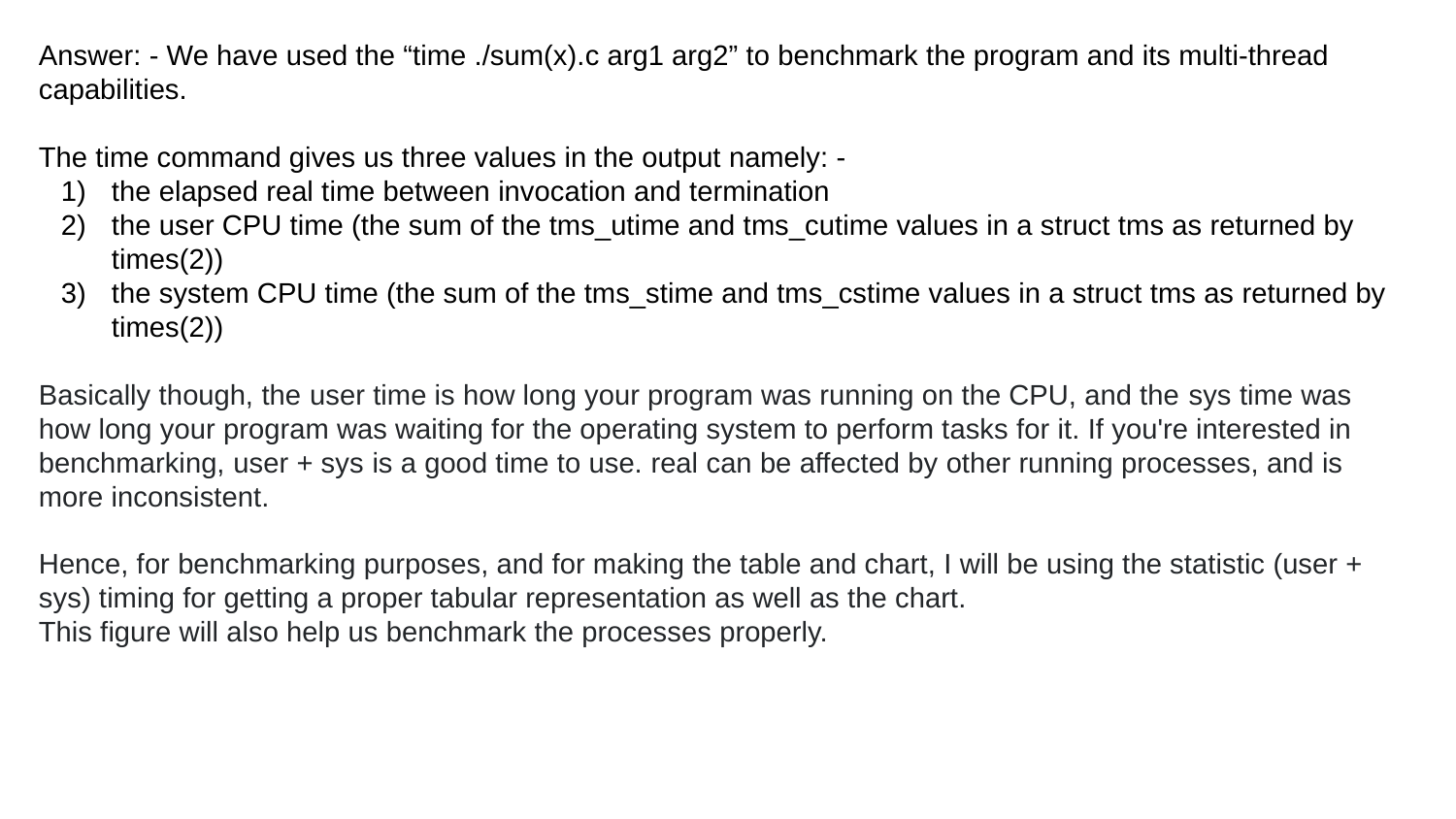

Answer: - We have used the “time ./sum(x).c arg1 arg2” to benchmark the program and its multi-thread capabilities.

The time command gives us three values in the output namely: -
the elapsed real time between invocation and termination
the user CPU time (the sum of the tms_utime and tms_cutime values in a struct tms as returned by times(2))
the system CPU time (the sum of the tms_stime and tms_cstime values in a struct tms as returned by times(2))

Basically though, the user time is how long your program was running on the CPU, and the sys time was how long your program was waiting for the operating system to perform tasks for it. If you're interested in benchmarking, user + sys is a good time to use. real can be affected by other running processes, and is more inconsistent.

Hence, for benchmarking purposes, and for making the table and chart, I will be using the statistic (user + sys) timing for getting a proper tabular representation as well as the chart.
This figure will also help us benchmark the processes properly.